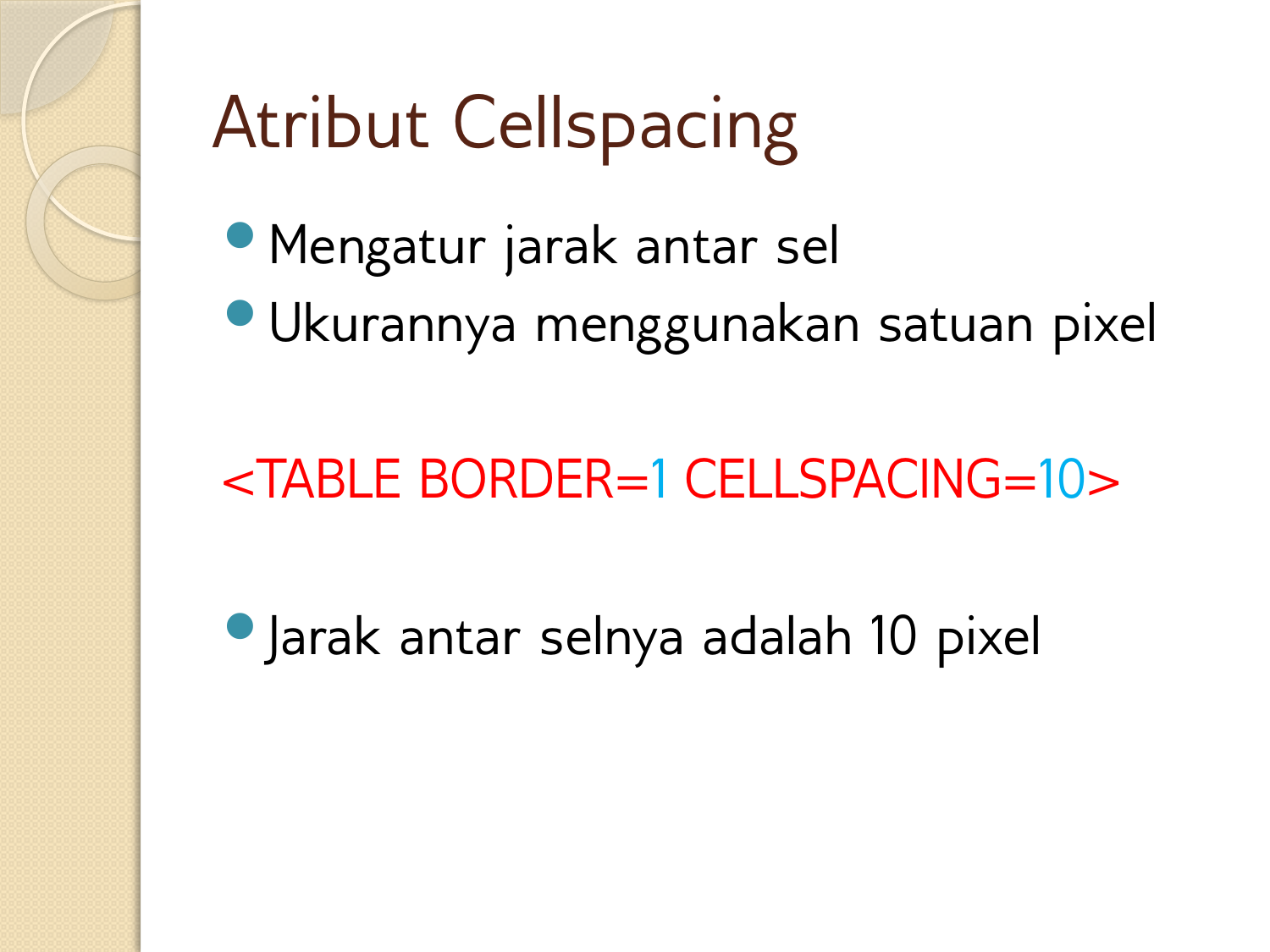

# Atribut Cellspacing
Mengatur jarak antar sel
Ukurannya menggunakan satuan pixel

<TABLE BORDER=1 CELLSPACING=10>

Jarak antar selnya adalah 10 pixel